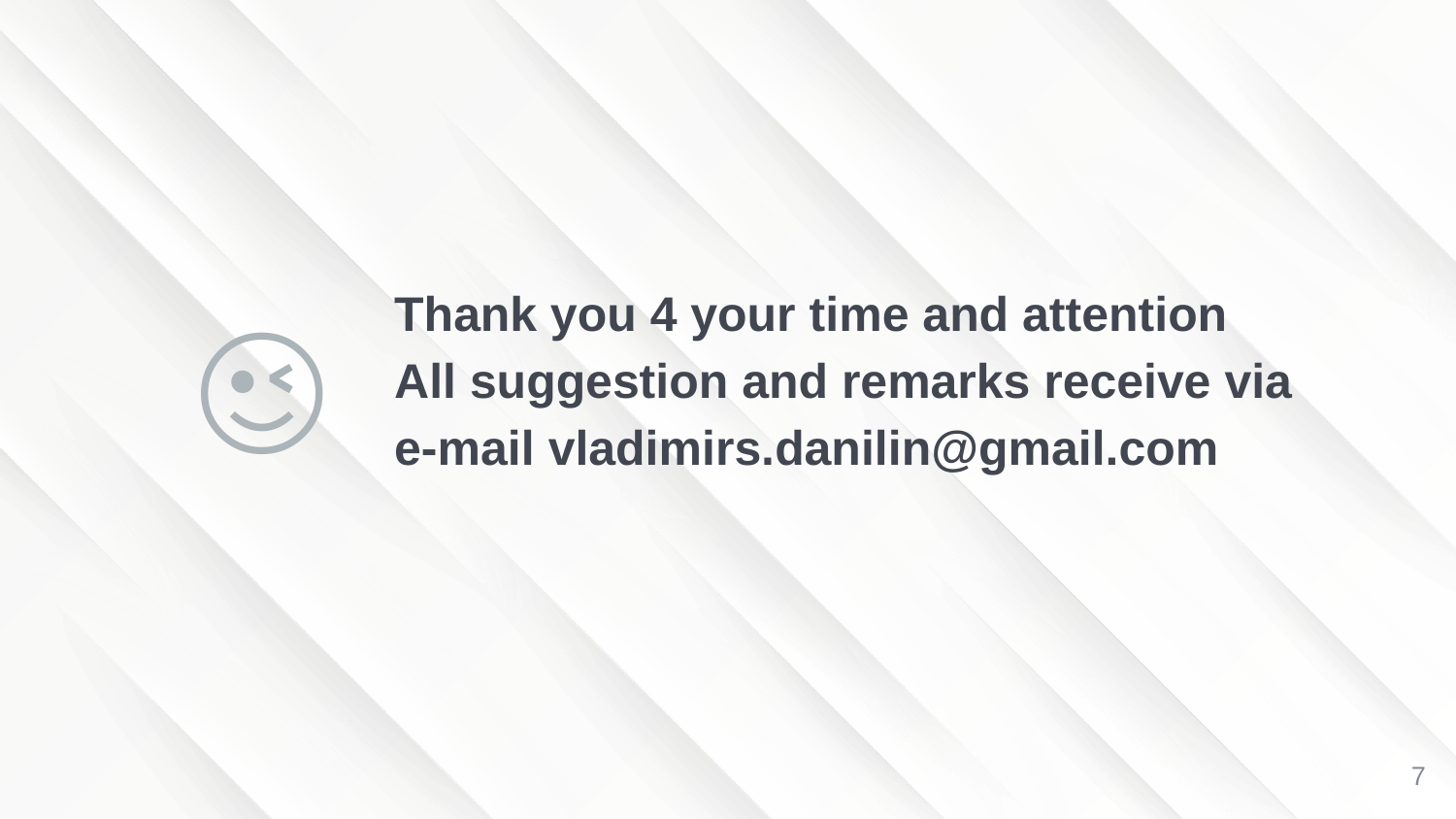

Thank you 4 your time and attention
All suggestion and remarks receive via
e-mail vladimirs.danilin@gmail.com
😉
7